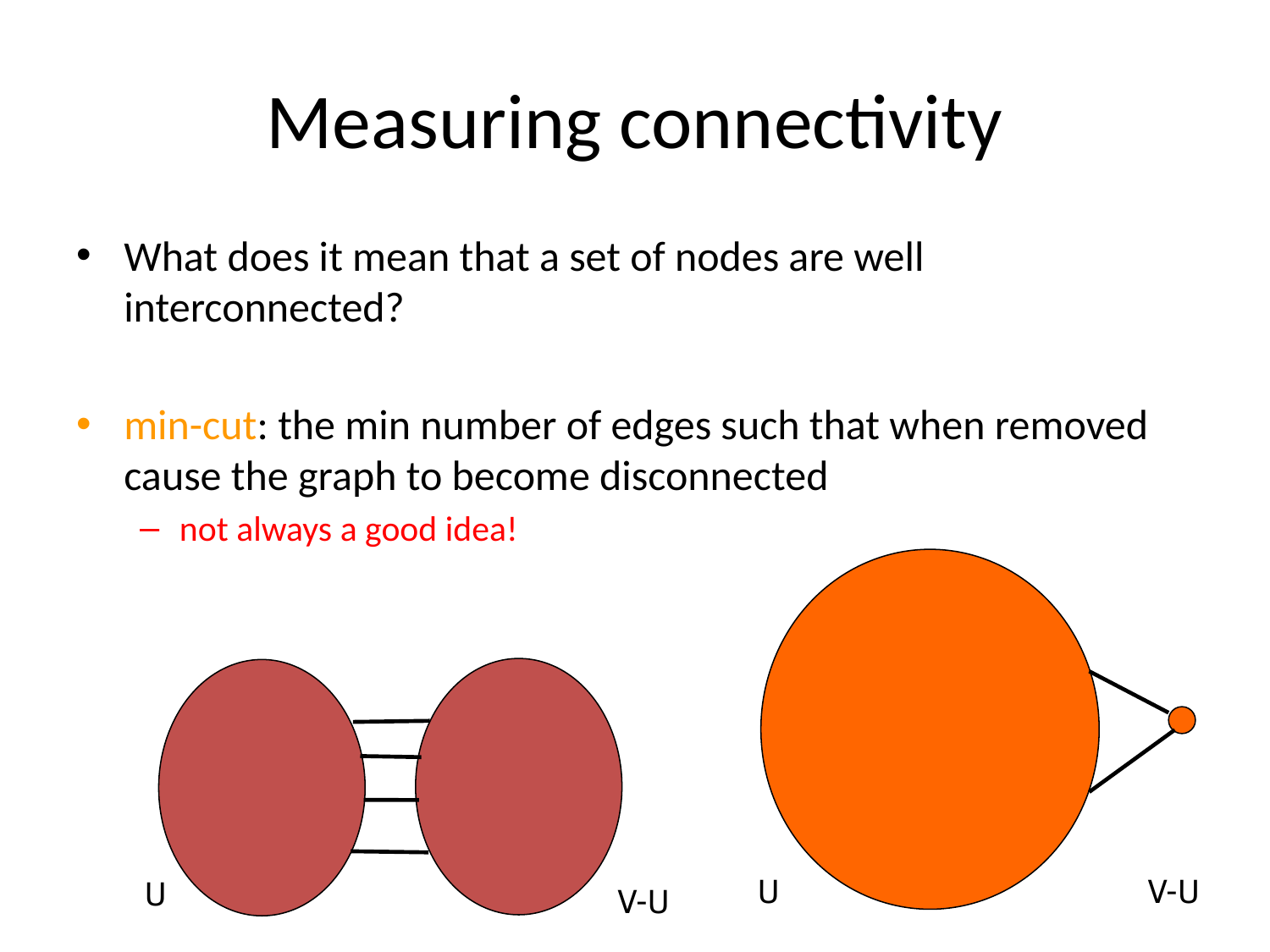

# Measuring connectivity
What does it mean that a set of nodes are well interconnected?

min-cut: the min number of edges such that when removed cause the graph to become disconnected
not always a good idea!

U
V-U
U
V-U